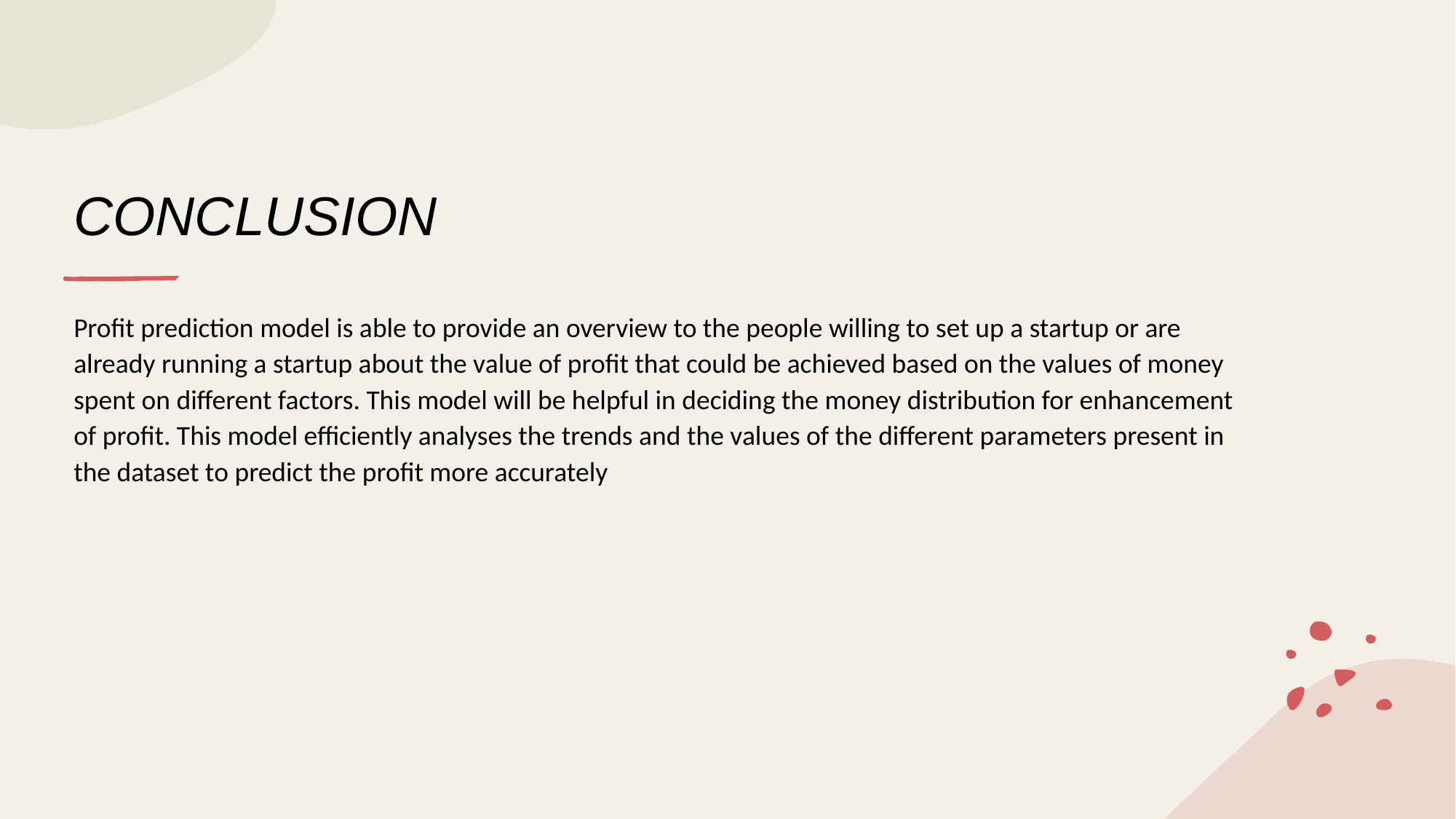

# CONCLUSION
Profit prediction model is able to provide an overview to the people willing to set up a startup or are already running a startup about the value of profit that could be achieved based on the values of money spent on different factors. This model will be helpful in deciding the money distribution for enhancement of profit. This model efficiently analyses the trends and the values of the different parameters present in the dataset to predict the profit more accurately